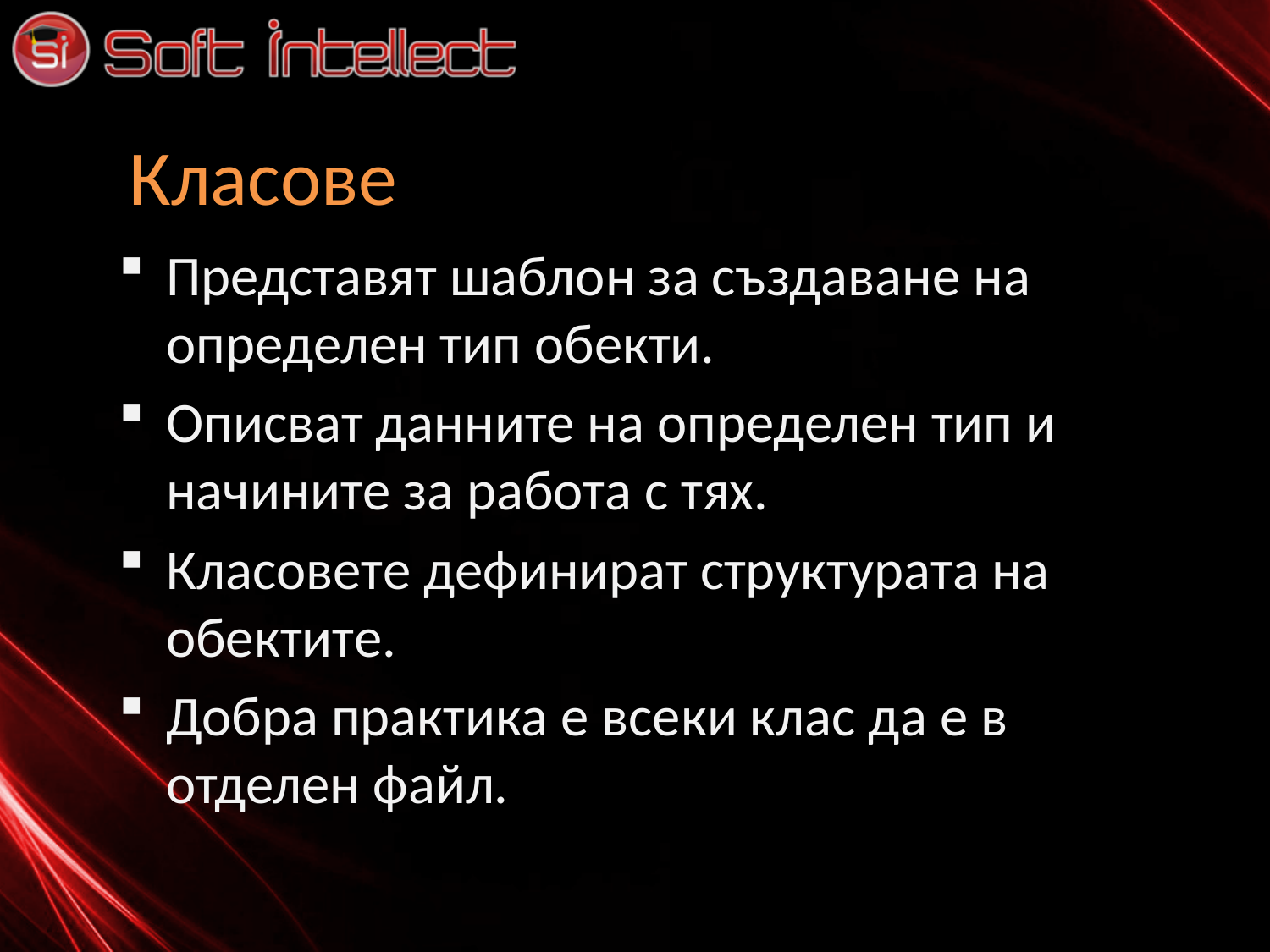

# Класове
Представят шаблон за създаване на определен тип обекти.
Описват данните на определен тип и начините за работа с тях.
Класовете дефинират структурата на обектите.
Добра практика е всеки клас да е в отделен файл.